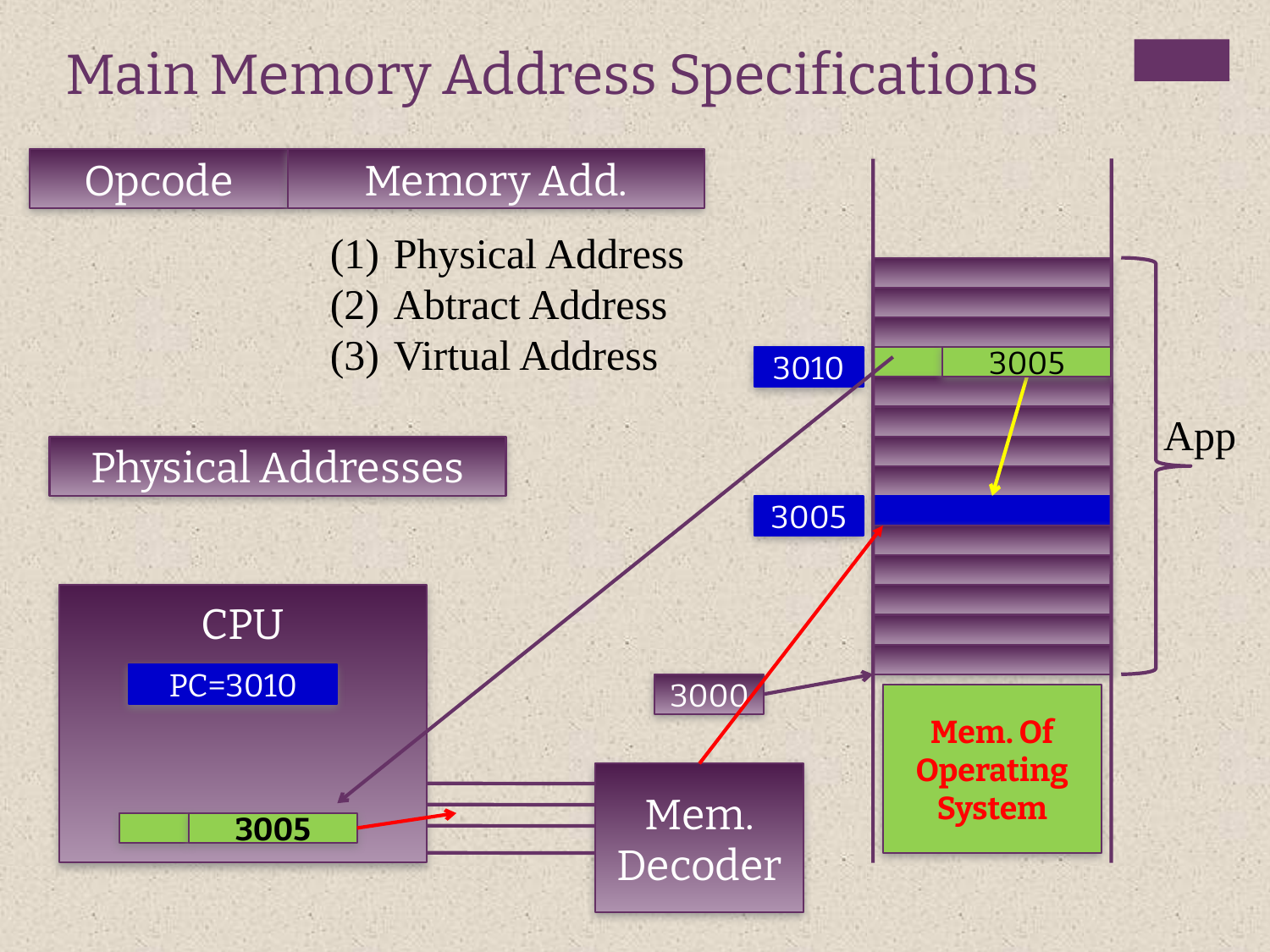

Main Memory Address Specifications
Opcode
Memory Add.
Physical Address
Abtract Address
Virtual Address

3005
3010

App

Physical Addresses

3005

CPU

PC=3010
3000
Mem. Of Operating System
Mem. Decoder

3005